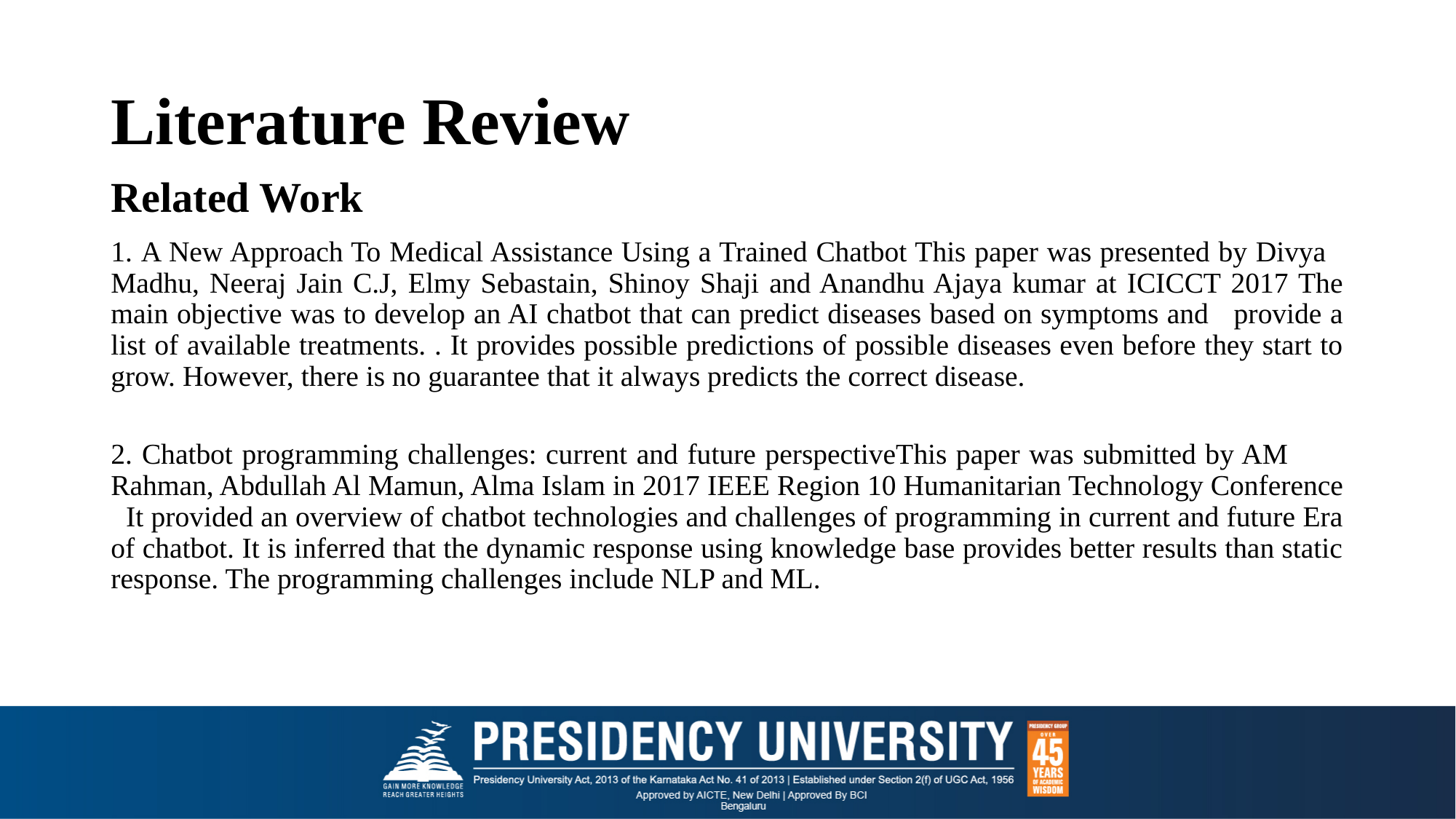

# Literature Review
Related Work
1. A New Approach To Medical Assistance Using a Trained Chatbot This paper was presented by Divya   Madhu, Neeraj Jain C.J, Elmy Sebastain, Shinoy Shaji and Anandhu Ajaya kumar at ICICCT 2017 The main objective was to develop an AI chatbot that can predict diseases based on symptoms and   provide a list of available treatments. . It provides possible predictions of possible diseases even before they start to grow. However, there is no guarantee that it always predicts the correct disease.

2. Chatbot programming challenges: current and future perspectiveThis paper was submitted by AM       Rahman, Abdullah Al Mamun, Alma Islam in 2017 IEEE Region 10 Humanitarian Technology Conference   It provided an overview of chatbot technologies and challenges of programming in current and future Era of chatbot. It is inferred that the dynamic response using knowledge base provides better results than static response. The programming challenges include NLP and ML.